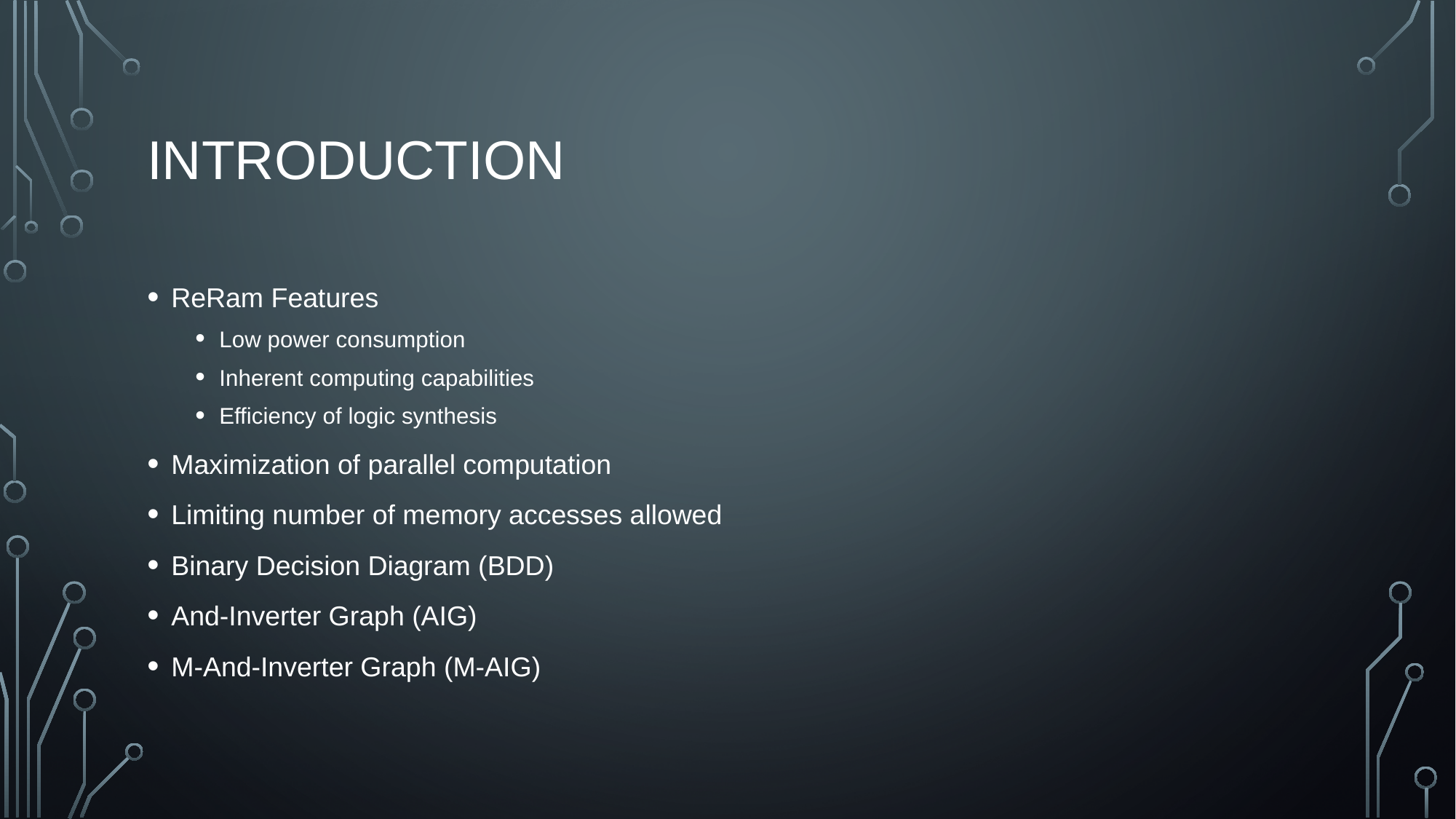

# Introduction
ReRam Features
Low power consumption
Inherent computing capabilities
Efficiency of logic synthesis
Maximization of parallel computation
Limiting number of memory accesses allowed
Binary Decision Diagram (BDD)
And-Inverter Graph (AIG)
M-And-Inverter Graph (M-AIG)